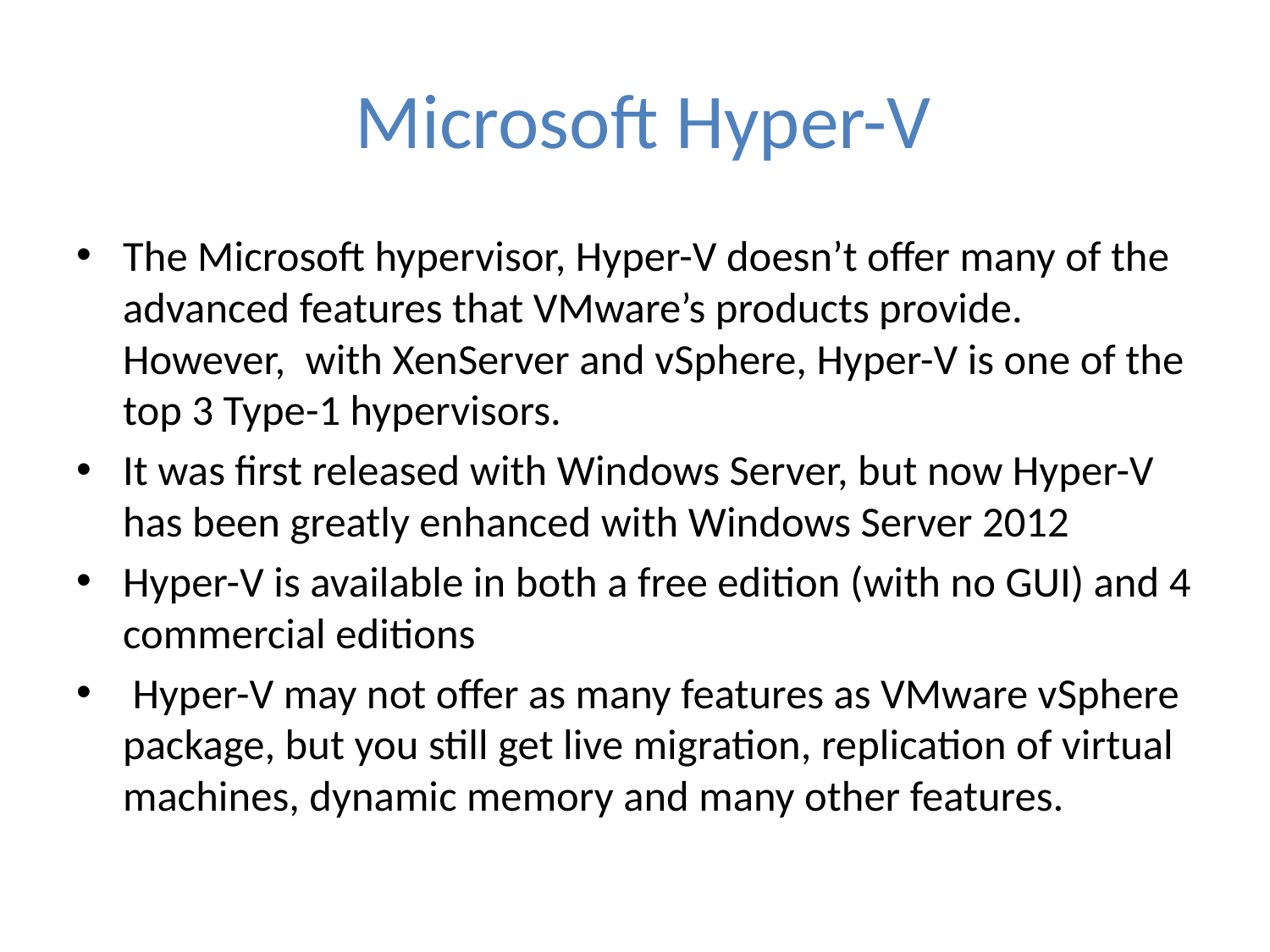

# Microsoft Hyper-V
The Microsoft hypervisor, Hyper-V doesn’t offer many of the advanced features that VMware’s products provide.
However,  with XenServer and vSphere, Hyper-V is one of the top 3 Type-1 hypervisors.
It was first released with Windows Server, but now Hyper-V has been greatly enhanced with Windows Server 2012
Hyper-V is available in both a free edition (with no GUI) and 4 commercial editions
 Hyper-V may not offer as many features as VMware vSphere package, but you still get live migration, replication of virtual machines, dynamic memory and many other features.